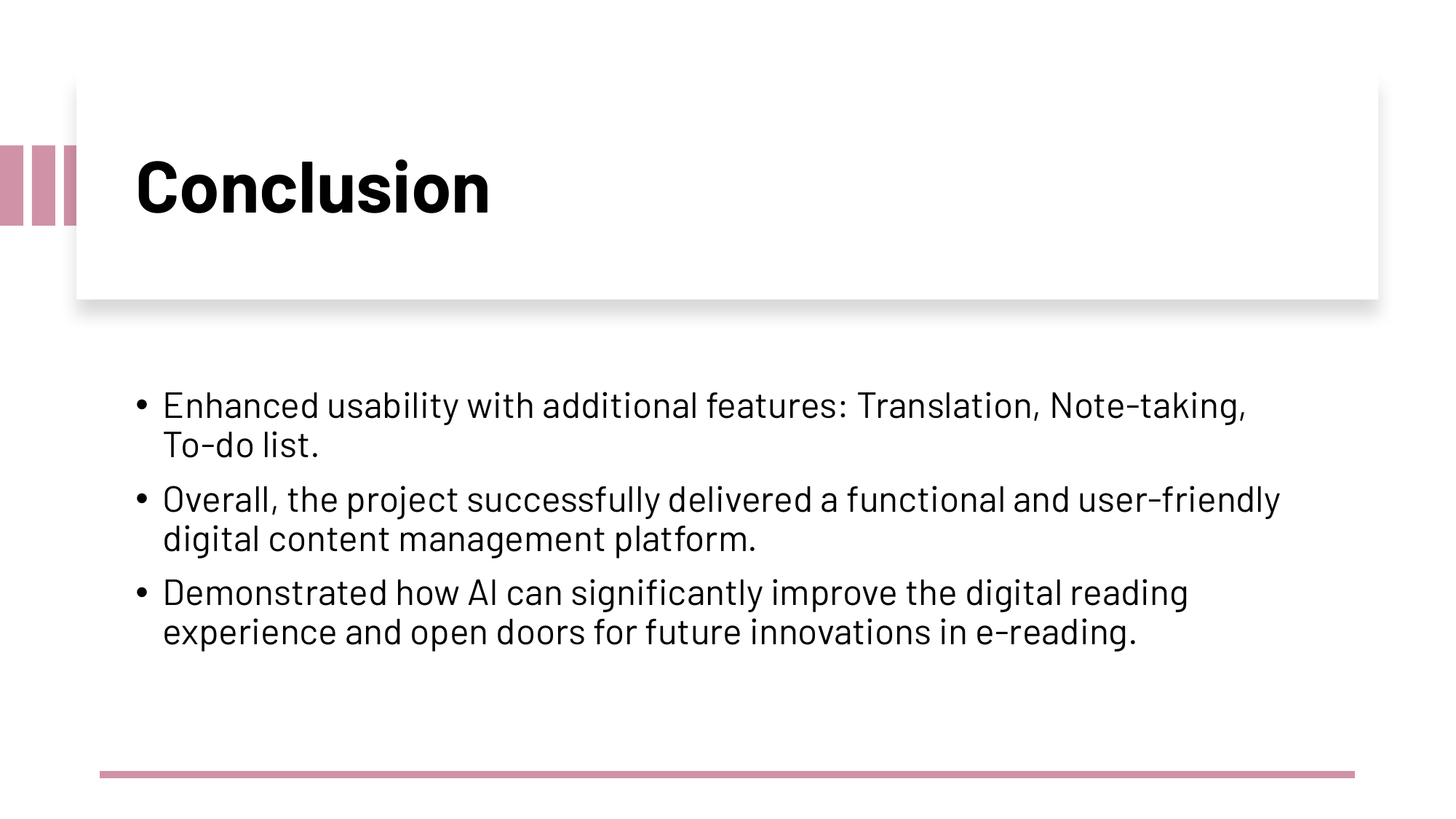

# Conclusion

Enhanced usability with additional features: Translation, Note-taking, To-do list.
Overall, the project successfully delivered a functional and user-friendly digital content management platform.
Demonstrated how AI can significantly improve the digital reading experience and open doors for future innovations in e-reading.